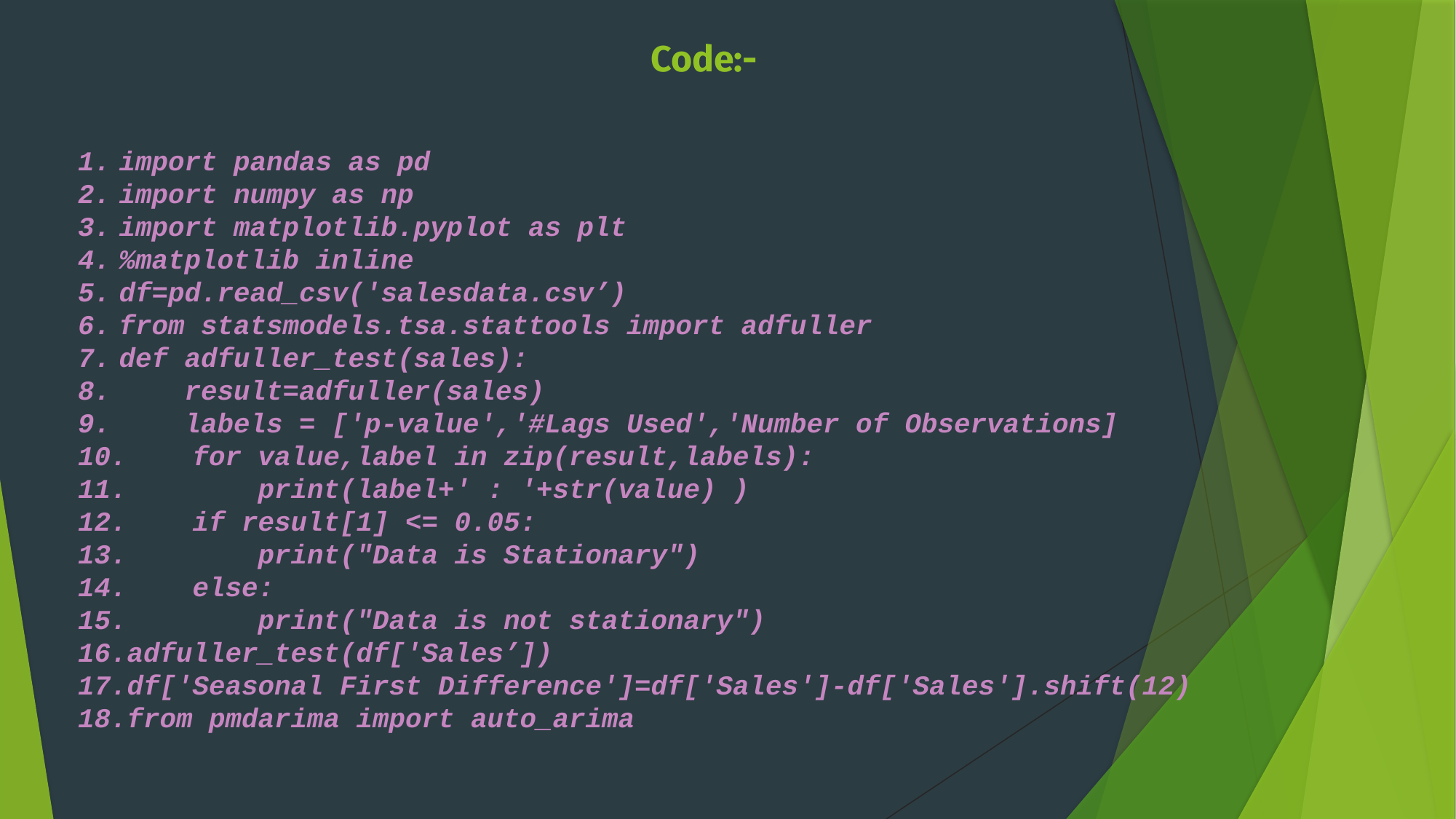

Code:-
import pandas as pd
import numpy as np
import matplotlib.pyplot as plt
%matplotlib inline
df=pd.read_csv('salesdata.csv’)
from statsmodels.tsa.stattools import adfuller
def adfuller_test(sales):
    result=adfuller(sales)
    labels = ['p-value','#Lags Used','Number of Observations]
    for value,label in zip(result,labels):
        print(label+' : '+str(value) )
    if result[1] <= 0.05:
        print("Data is Stationary")
    else:
        print("Data is not stationary")
adfuller_test(df['Sales’])
df['Seasonal First Difference']=df['Sales']-df['Sales'].shift(12)
from pmdarima import auto_arima